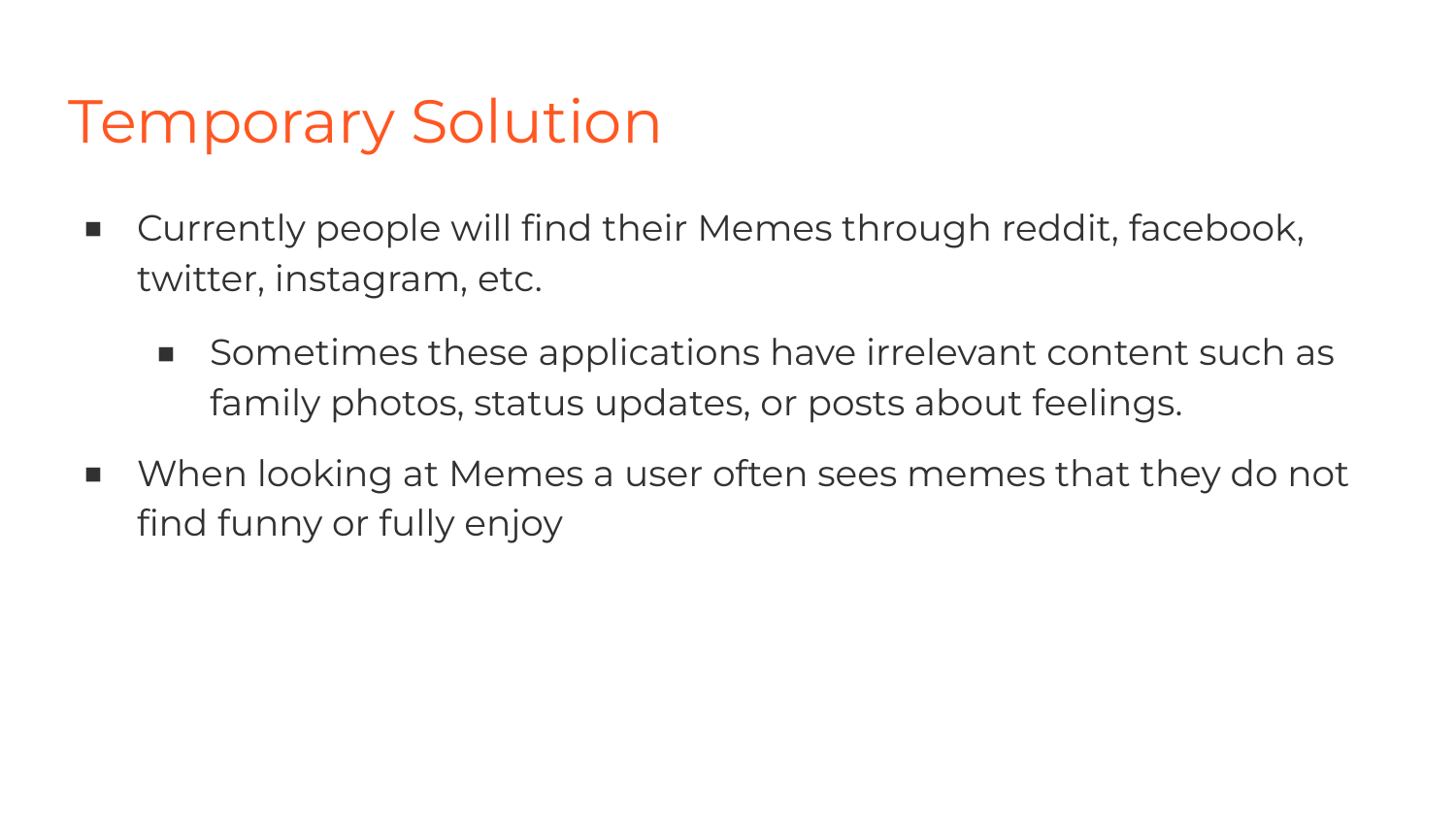

# Temporary Solution
Currently people will find their Memes through reddit, facebook, twitter, instagram, etc.
Sometimes these applications have irrelevant content such as family photos, status updates, or posts about feelings.
When looking at Memes a user often sees memes that they do not find funny or fully enjoy